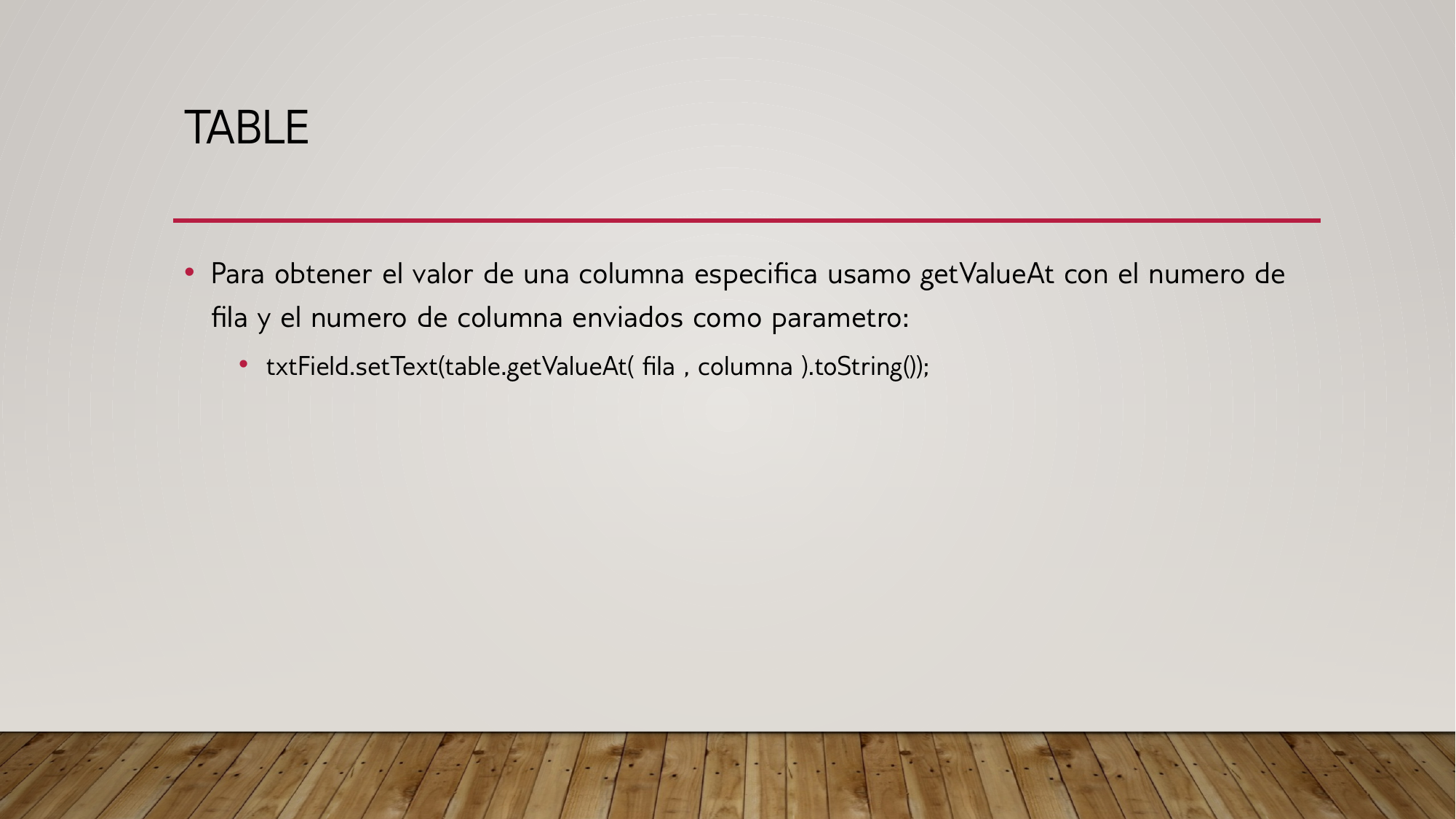

# table
Para obtener el valor de una columna especifica usamo getValueAt con el numero de fila y el numero de columna enviados como parametro:
txtField.setText(table.getValueAt( fila , columna ).toString());